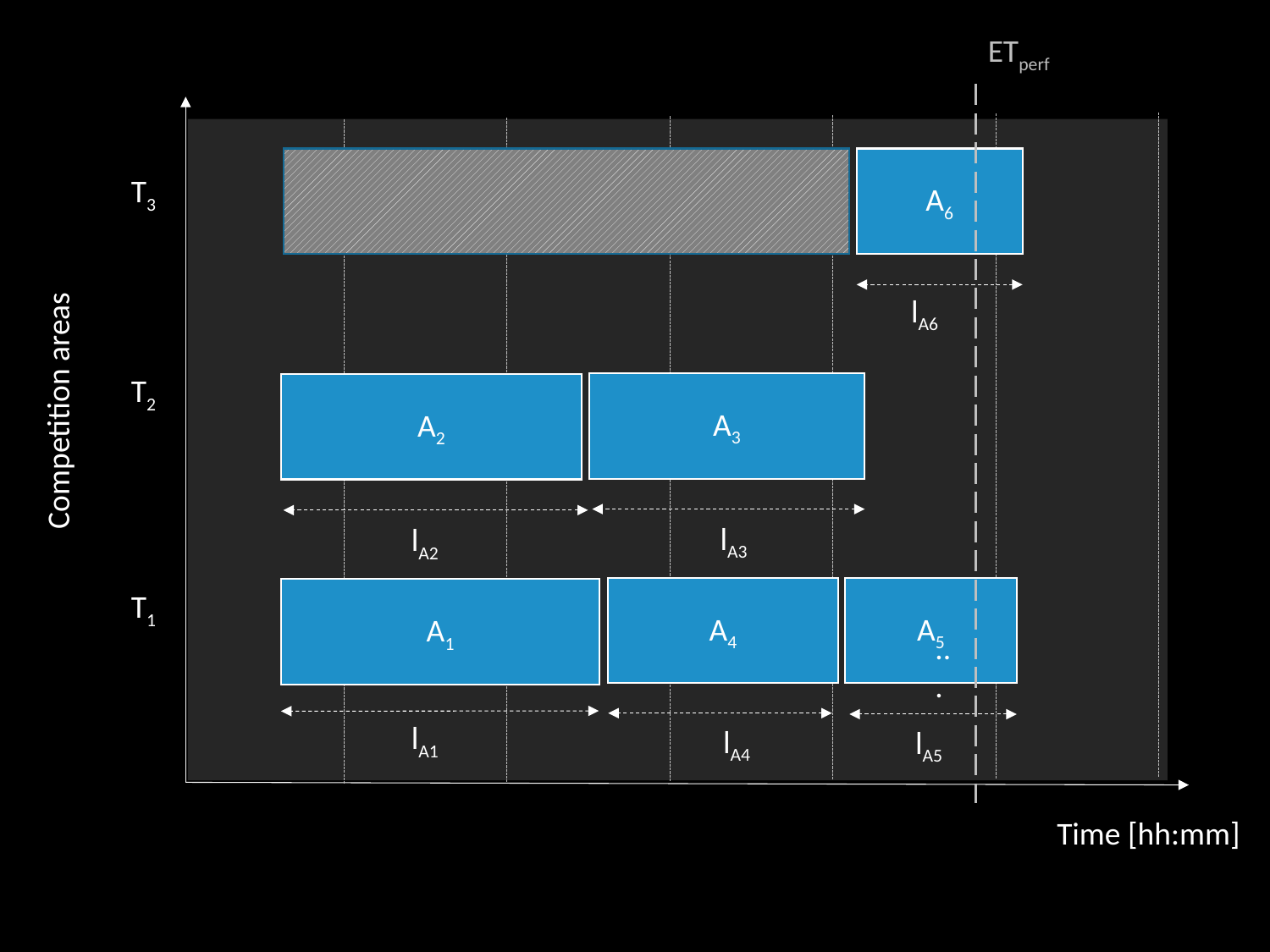

ETperf

A6
lA6
A3
lA3
A2
lA2
A4
lA4
A5
...
lA5
A1
lA1